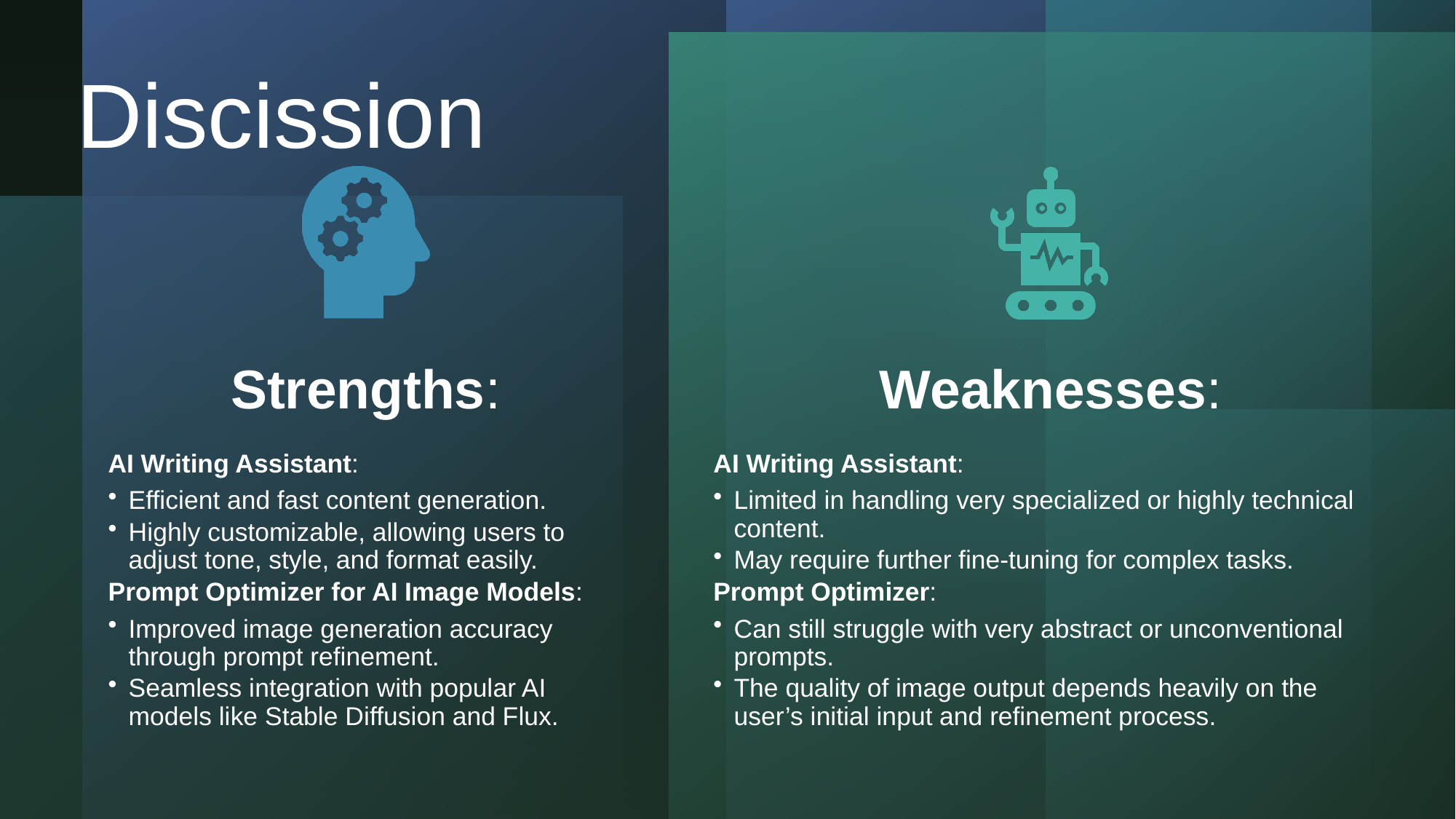

# Discission
Strengths:
AI Writing Assistant:
Efficient and fast content generation.
Highly customizable, allowing users to adjust tone, style, and format easily.
Prompt Optimizer for AI Image Models:
Improved image generation accuracy through prompt refinement.
Seamless integration with popular AI models like Stable Diffusion and Flux.
Weaknesses:
AI Writing Assistant:
Limited in handling very specialized or highly technical content.
May require further fine-tuning for complex tasks.
Prompt Optimizer:
Can still struggle with very abstract or unconventional prompts.
The quality of image output depends heavily on the user’s initial input and refinement process.